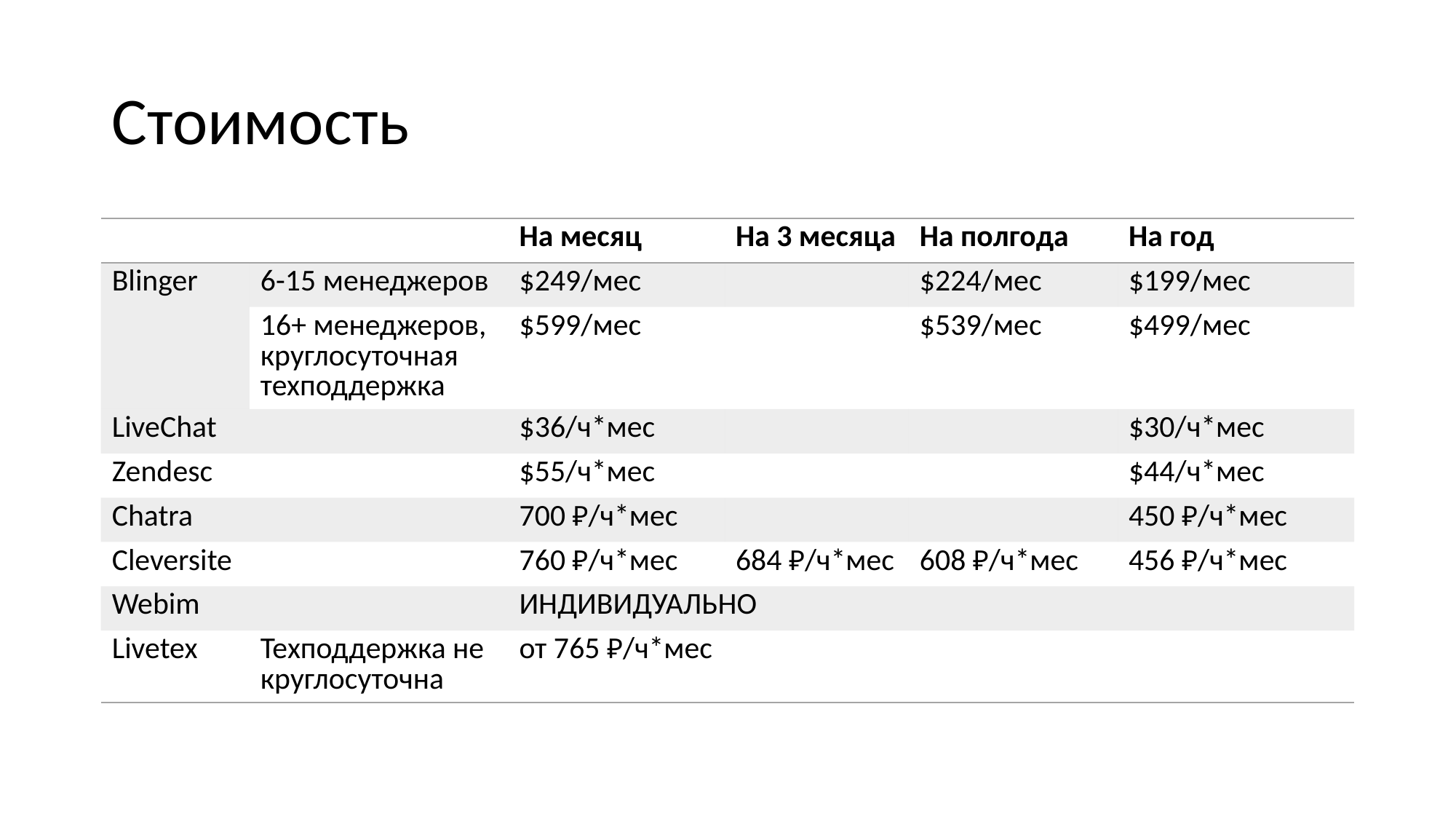

# Стоимость
|  |  | На месяц | На 3 месяца | На полгода |  | На год |
| --- | --- | --- | --- | --- | --- | --- |
| Blinger | 6-15 менеджеров | $249/мес |  | $224/мес |  | $199/мес |
|  | 16+ менеджеров, круглосуточная техподдержка | $599/мес |  | $539/мес |  | $499/мес |
| LiveChat |  | $36/ч\*мес |  |  |  | $30/ч\*мес |
| Zendesc |  | $55/ч\*мес |  |  |  | $44/ч\*мес |
| Chatra |  | 700 ₽/ч\*мес |  |  |  | 450 ₽/ч\*мес |
| Cleversite |  | 760 ₽/ч\*мес | 684 ₽/ч\*мес | 608 ₽/ч\*мес |  | 456 ₽/ч\*мес |
| Webim |  | ИНДИВИДУАЛЬНО |  |  |  |  |
| Livetex | Техподдержка не круглосуточна | от 765 ₽/ч\*мес |  |  |  |  |